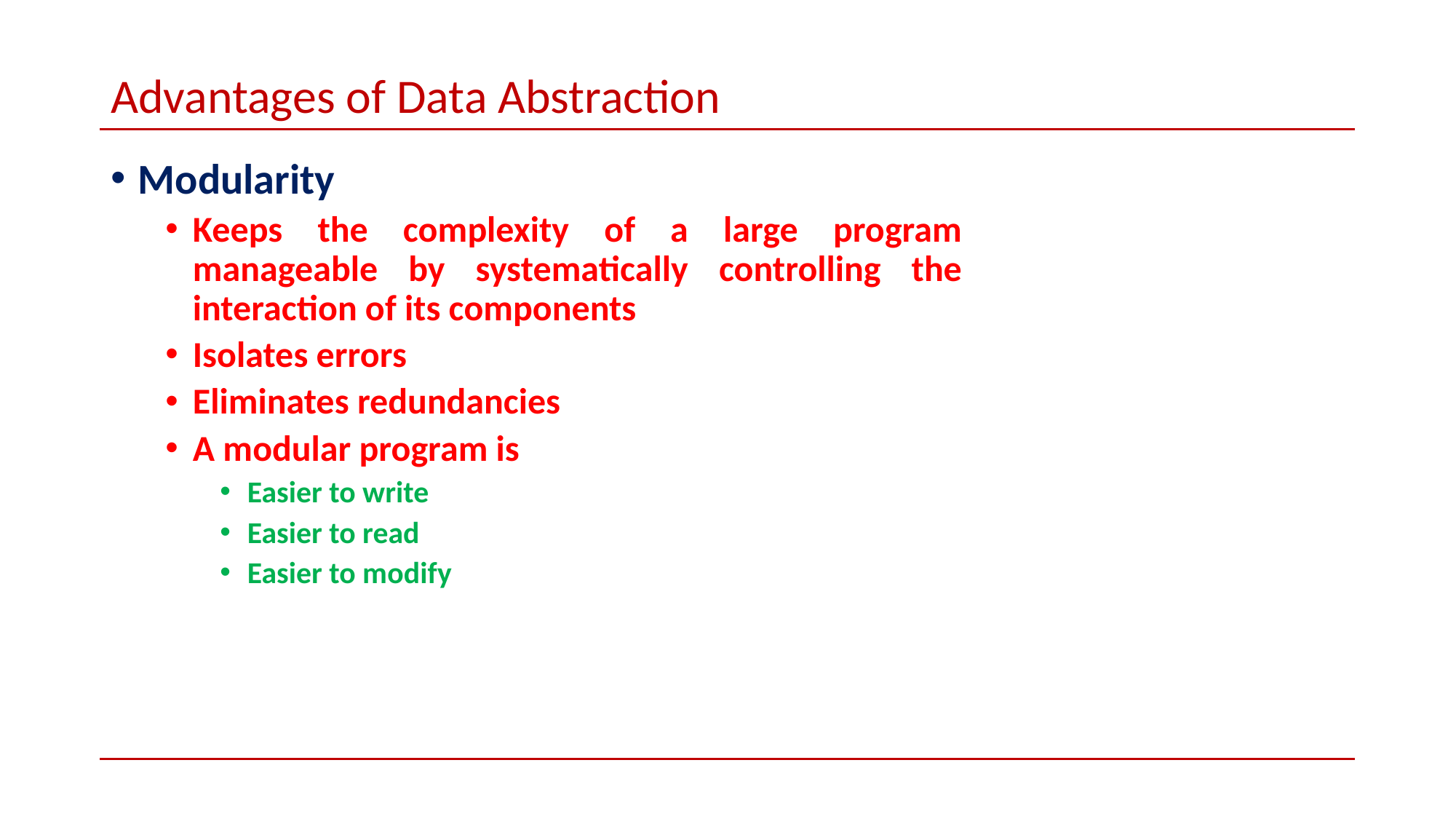

# Advantages of Data Abstraction
Modularity
Keeps the complexity of a large program manageable by systematically controlling the interaction of its components
Isolates errors
Eliminates redundancies
A modular program is
Easier to write
Easier to read
Easier to modify